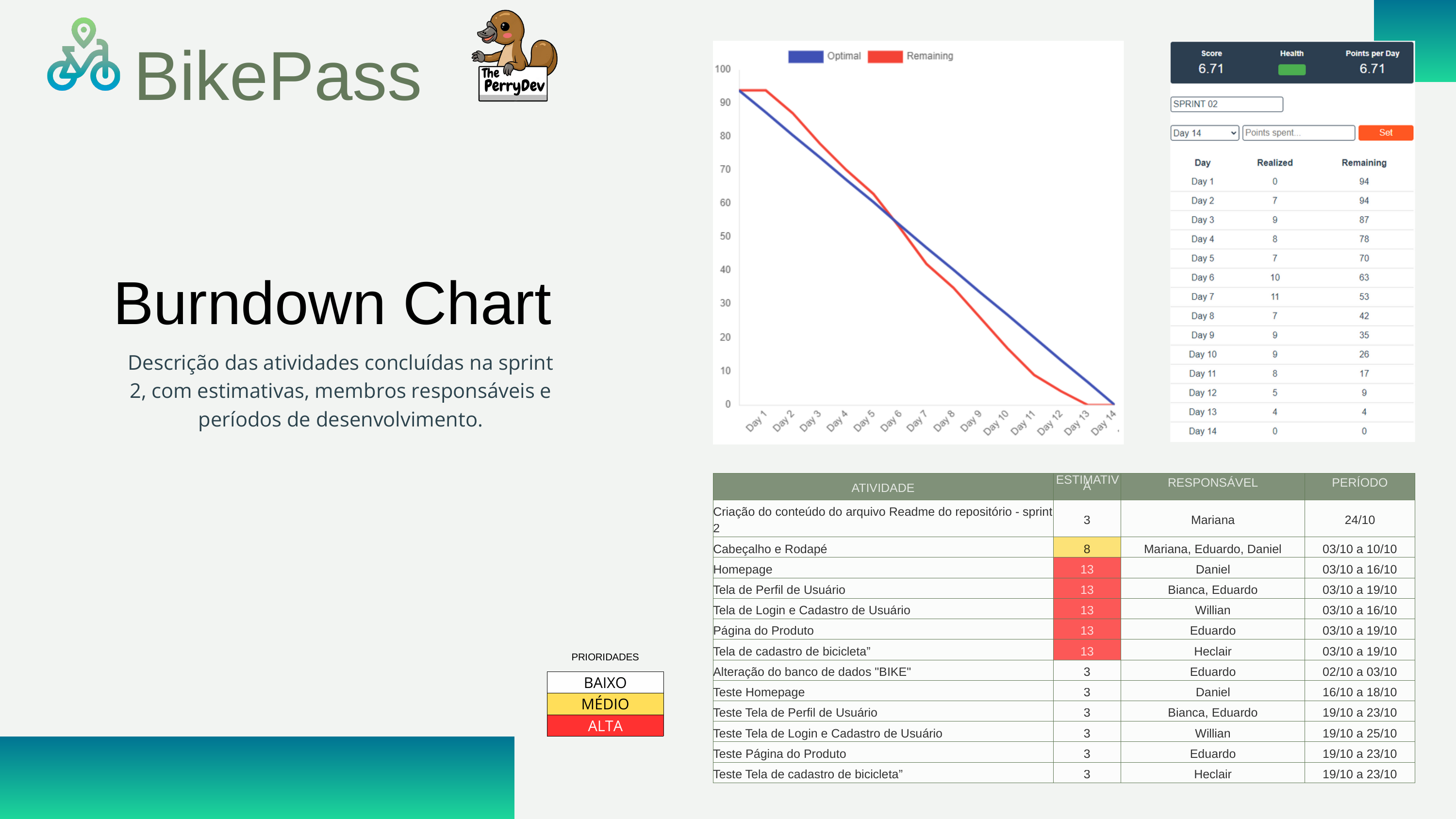

BikePass

Burndown Chart
Descrição das atividades concluídas na sprint 2, com estimativas, membros responsáveis e períodos de desenvolvimento.
| ATIVIDADE | ESTIMATIVA | RESPONSÁVEL | PERÍODO |
| --- | --- | --- | --- |
| Criação do conteúdo do arquivo Readme do repositório - sprint 2 | 3 | Mariana | 24/10 |
| Cabeçalho e Rodapé | 8 | Mariana, Eduardo, Daniel | 03/10 a 10/10 |
| Homepage | 13 | Daniel | 03/10 a 16/10 |
| Tela de Perfil de Usuário | 13 | Bianca, Eduardo | 03/10 a 19/10 |
| Tela de Login e Cadastro de Usuário | 13 | Willian | 03/10 a 16/10 |
| Página do Produto | 13 | Eduardo | 03/10 a 19/10 |
| Tela de cadastro de bicicleta” | 13 | Heclair | 03/10 a 19/10 |
| Alteração do banco de dados "BIKE" | 3 | Eduardo | 02/10 a 03/10 |
| Teste Homepage | 3 | Daniel | 16/10 a 18/10 |
| Teste Tela de Perfil de Usuário | 3 | Bianca, Eduardo | 19/10 a 23/10 |
| Teste Tela de Login e Cadastro de Usuário | 3 | Willian | 19/10 a 25/10 |
| Teste Página do Produto | 3 | Eduardo | 19/10 a 23/10 |
| Teste Tela de cadastro de bicicleta” | 3 | Heclair | 19/10 a 23/10 |
PRIORIDADES
| BAIXO |
| --- |
| MÉDIO |
| ALTA |